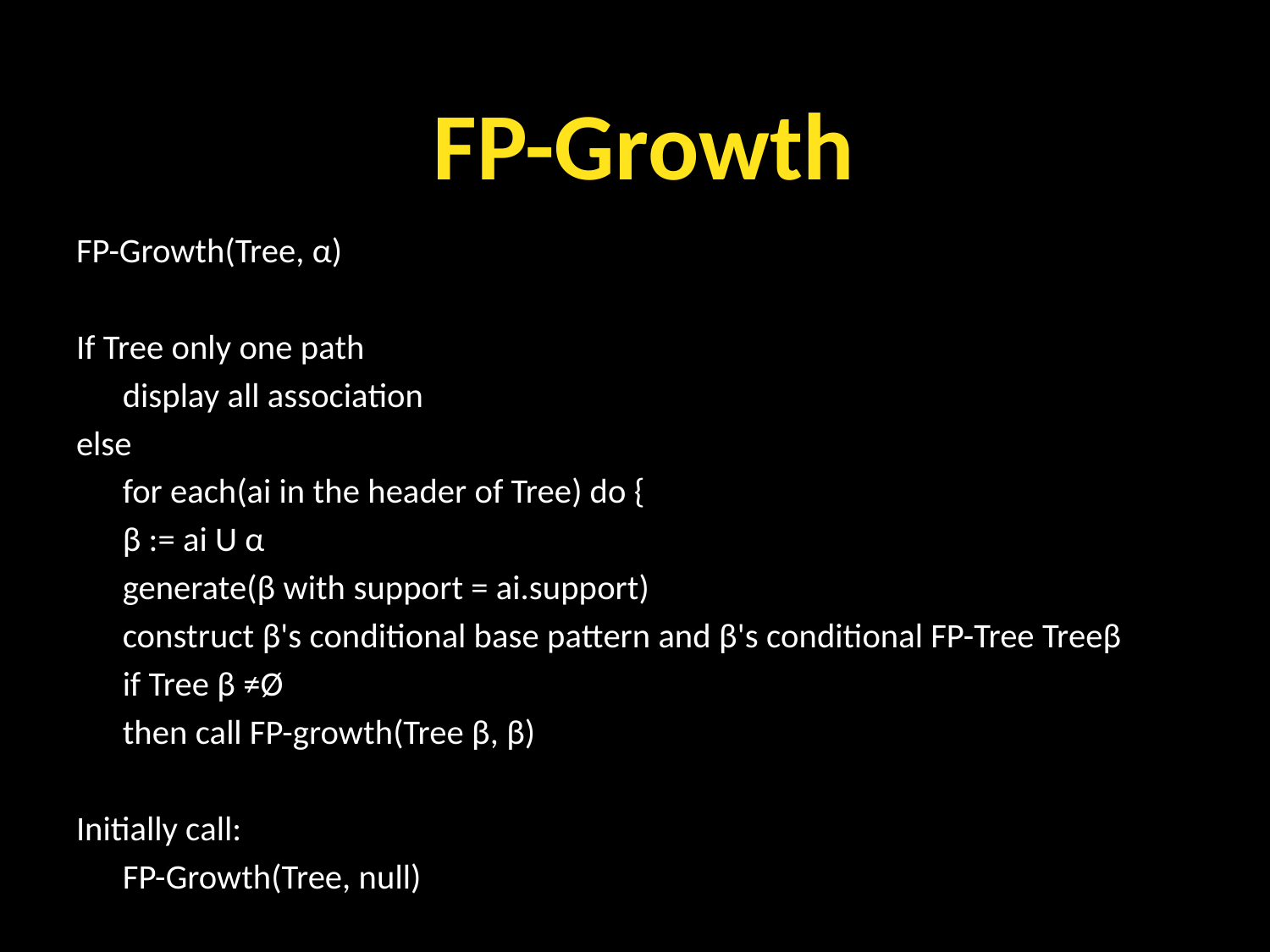

FP-Growth
FP-Growth(Tree, α)

If Tree only one path
	display all association
else
	for each(ai in the header of Tree) do {
		β := ai U α
		generate(β with support = ai.support)
		construct β's conditional base pattern and β's conditional FP-Tree Treeβ
		if Tree β ≠Ø
			then call FP-growth(Tree β, β)

Initially call:
	FP-Growth(Tree, null)